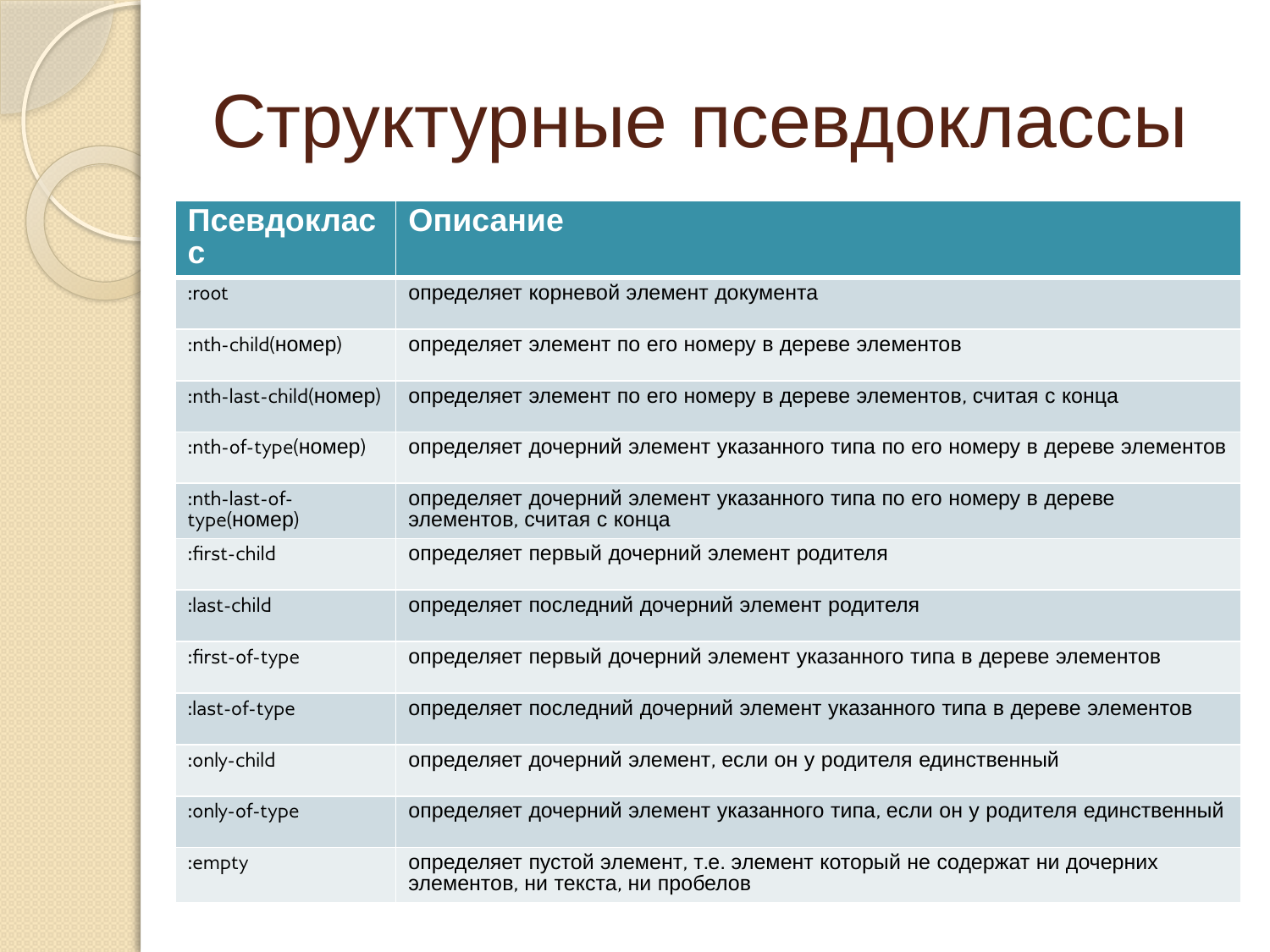

# Структурные псевдоклассы
| Псевдокласс | Описание |
| --- | --- |
| :root | определяет корневой элемент документа |
| :nth-child(номер) | определяет элемент по его номеру в дереве элементов |
| :nth-last-child(номер) | определяет элемент по его номеру в дереве элементов, считая с конца |
| :nth-of-type(номер) | определяет дочерний элемент указанного типа по его номеру в дереве элементов |
| :nth-last-of-type(номер) | определяет дочерний элемент указанного типа по его номеру в дереве элементов, считая с конца |
| :first-child | определяет первый дочерний элемент родителя |
| :last-child | определяет последний дочерний элемент родителя |
| :first-of-type | определяет первый дочерний элемент указанного типа в дереве элементов |
| :last-of-type | определяет последний дочерний элемент указанного типа в дереве элементов |
| :only-child | определяет дочерний элемент, если он у родителя единственный |
| :only-of-type | определяет дочерний элемент указанного типа, если он у родителя единственный |
| :empty | определяет пустой элемент, т.е. элемент который не содержат ни дочерних элементов, ни текста, ни пробелов |